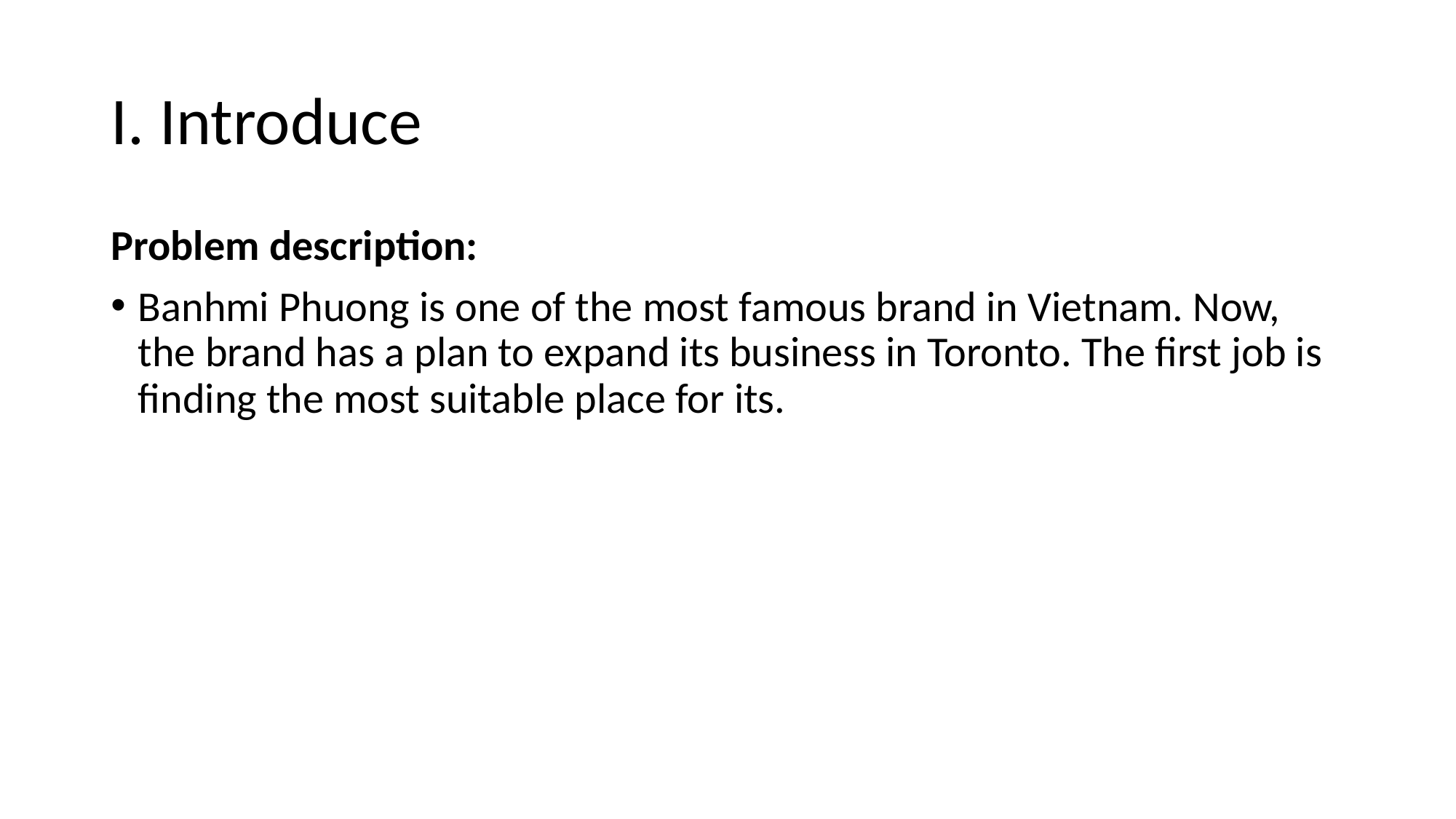

# I. Introduce
Problem description:
Banhmi Phuong is one of the most famous brand in Vietnam. Now, the brand has a plan to expand its business in Toronto. The first job is finding the most suitable place for its.